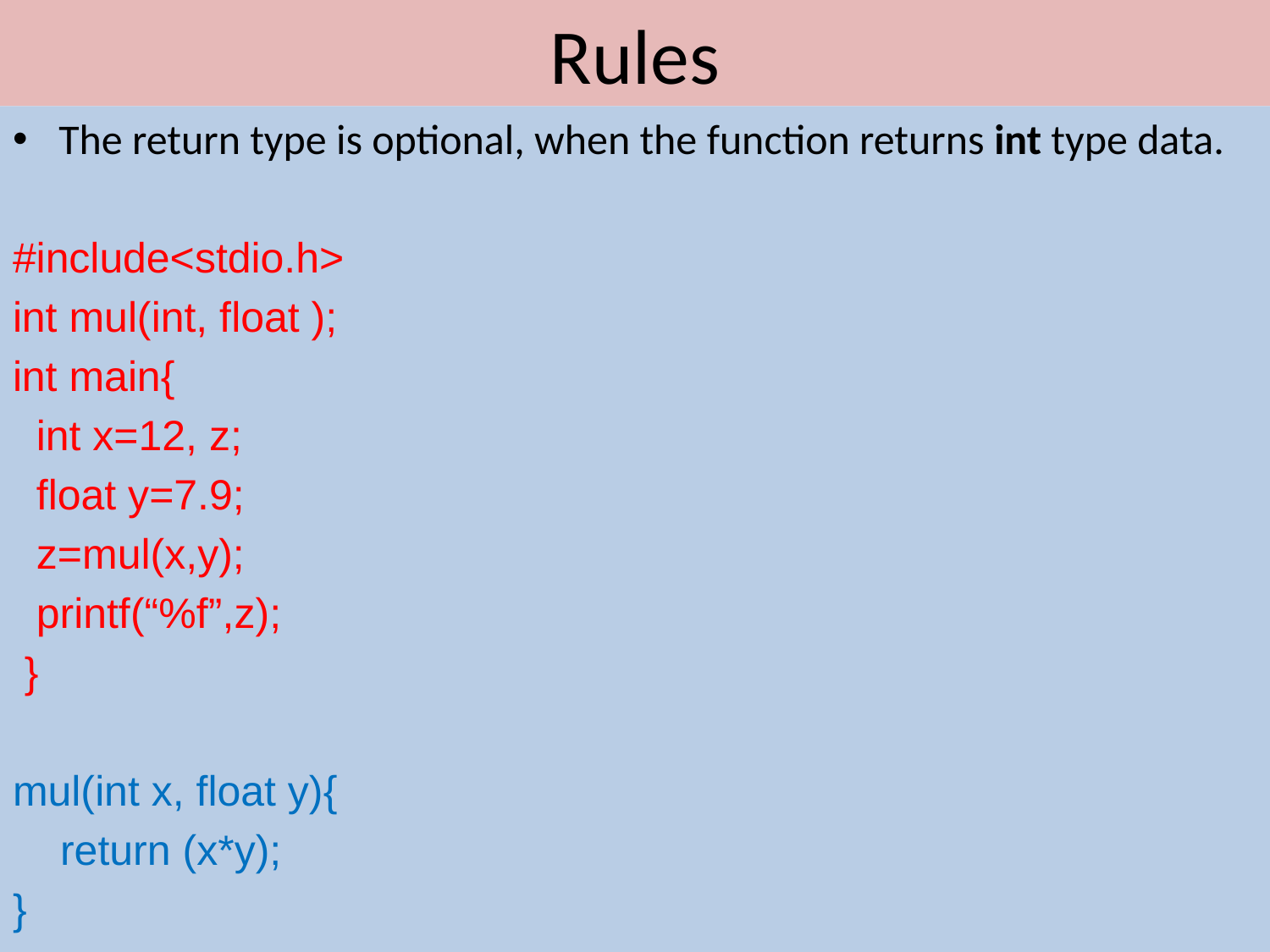

# Rules
The return type is optional, when the function returns int type data.

#include<stdio.h>
int mul(int, float );
int main{
  int x=12, z;
  float y=7.9;
  z=mul(x,y);
  printf(“%f”,z);
 }

mul(int x, float y){
    return (x*y);
}